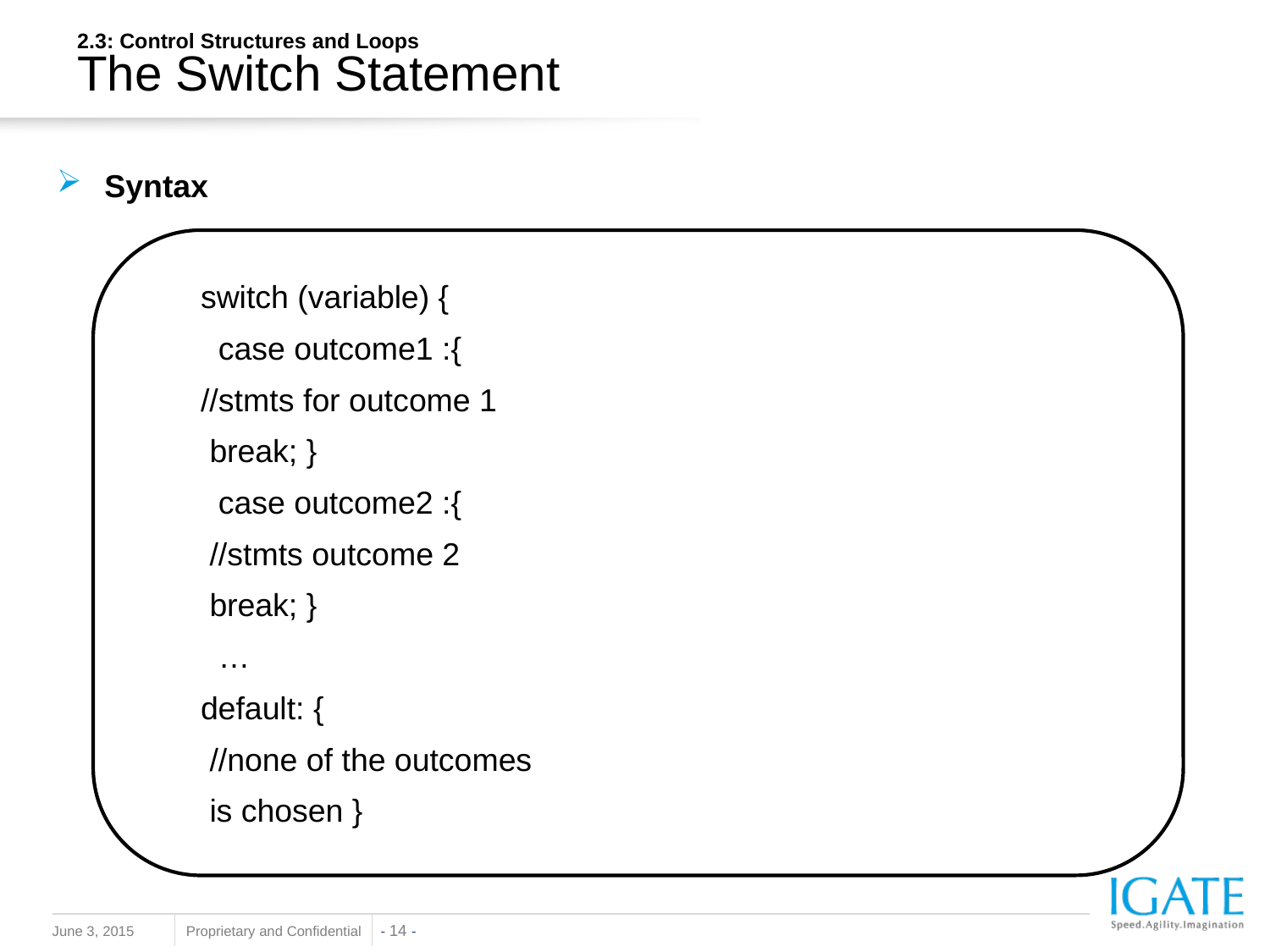

2.3: Control Structures and Loops
The Switch Statement
Syntax

switch (variable) {
  case outcome1 :{
//stmts for outcome 1
 break; }
  case outcome2 :{
 //stmts outcome 2
 break; }
  …
default: {
 //none of the outcomes
 is chosen }